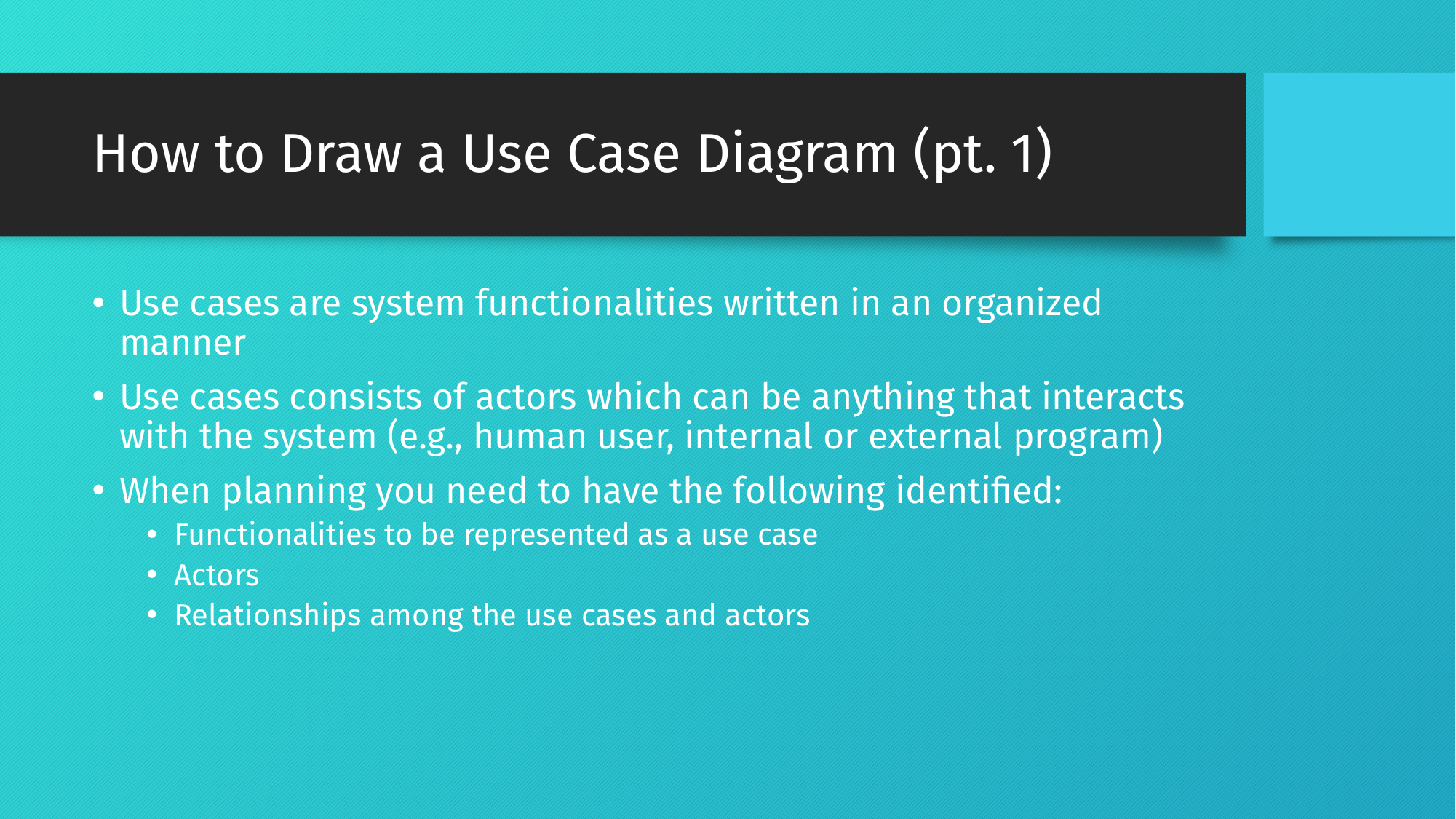

# How to Draw a Use Case Diagram (pt. 1)
Use cases are system functionalities written in an organized manner
Use cases consists of actors which can be anything that interacts with the system (e.g., human user, internal or external program)
When planning you need to have the following identified:
Functionalities to be represented as a use case
Actors
Relationships among the use cases and actors